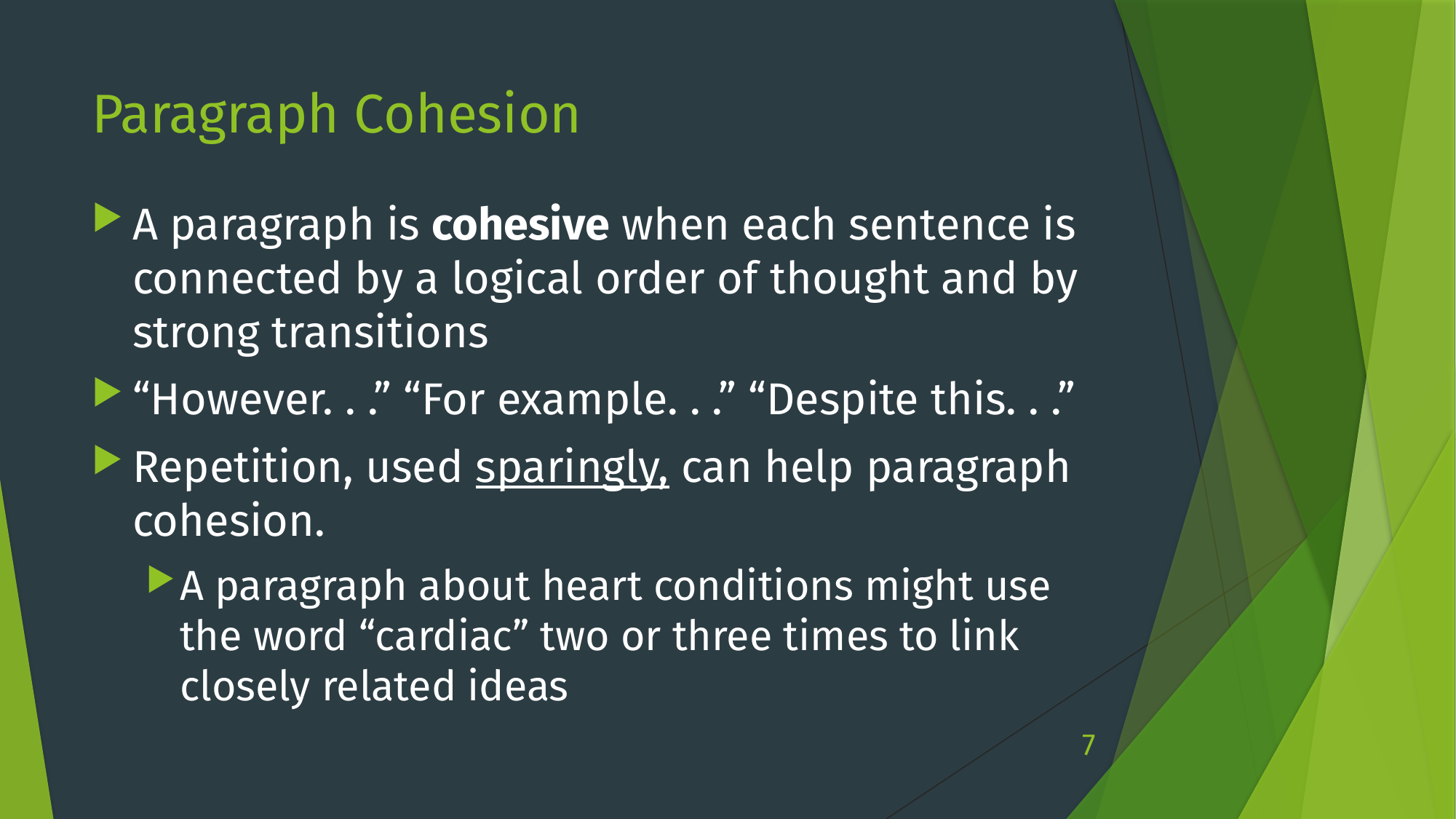

# Paragraph Cohesion
A paragraph is cohesive when each sentence is connected by a logical order of thought and by strong transitions
“However. . .” “For example. . .” “Despite this. . .”
Repetition, used sparingly, can help paragraph cohesion.
A paragraph about heart conditions might use the word “cardiac” two or three times to link closely related ideas

7